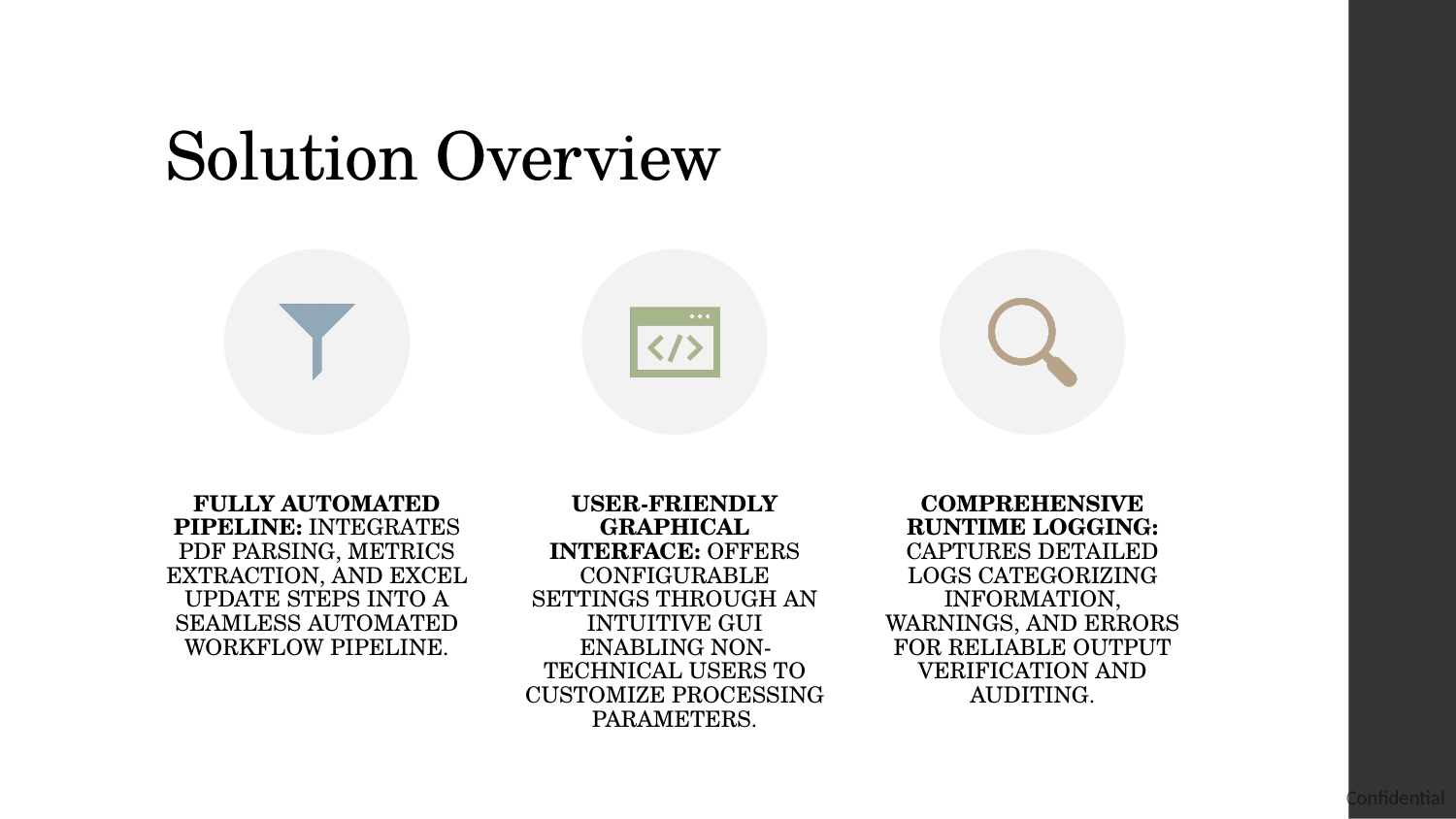

# Solution Overview
Fully Automated Pipeline: Integrates PDF parsing, metrics extraction, and Excel update steps into a seamless automated workflow pipeline.
User-Friendly Graphical Interface: Offers configurable settings through an intuitive GUI enabling non-technical users to customize processing parameters.
Comprehensive Runtime Logging: Captures detailed logs categorizing information, warnings, and errors for reliable output verification and auditing.